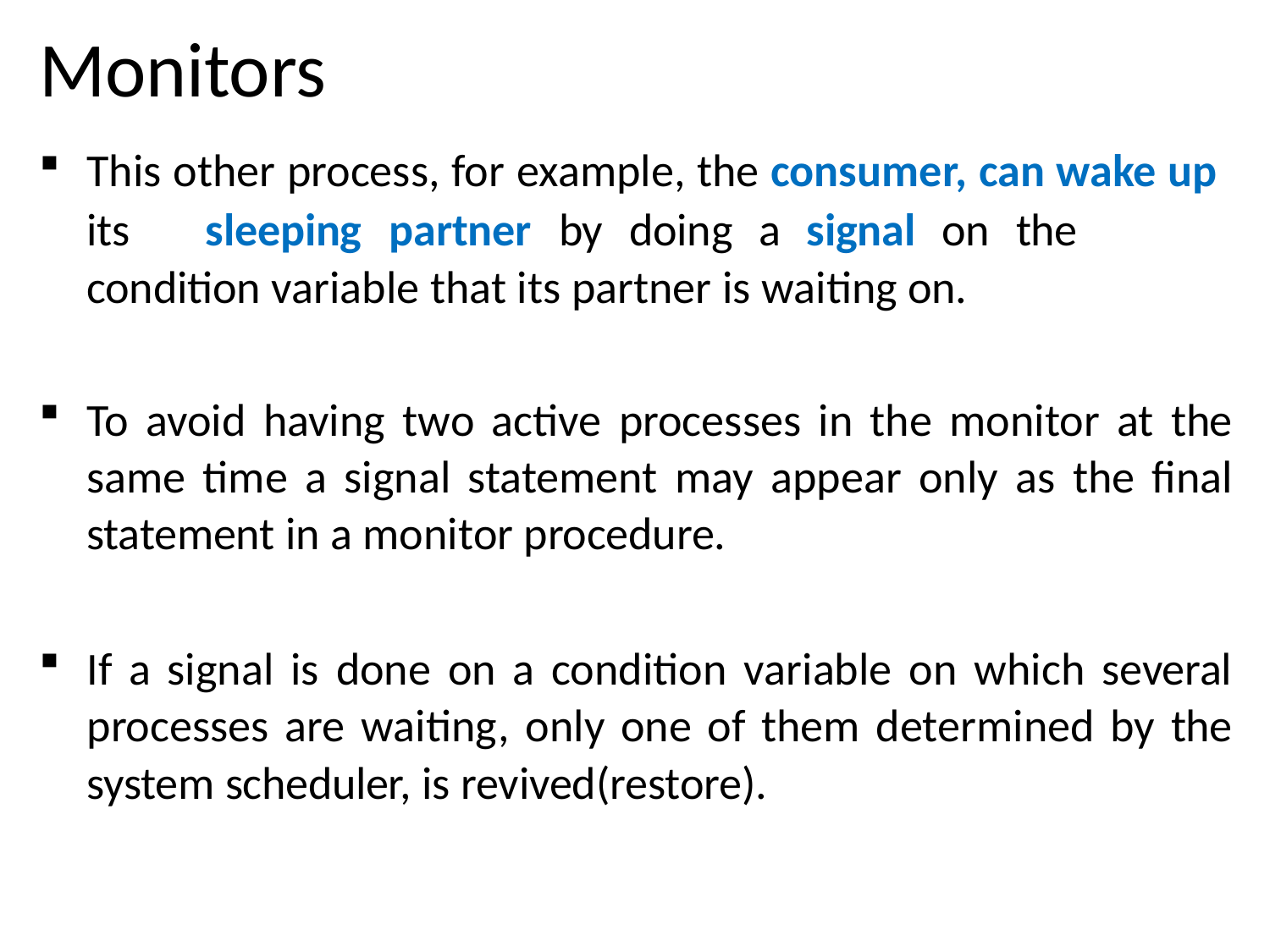

# Monitors
This other process, for example, the consumer, can wake up
its	sleeping	partner	by	doing	a	signal	on	the	condition variable that its partner is waiting on.

To avoid having two active processes in the monitor at the same time a signal statement may appear only as the final statement in a monitor procedure.

If a signal is done on a condition variable on which several processes are waiting, only one of them determined by the system scheduler, is revived(restore).